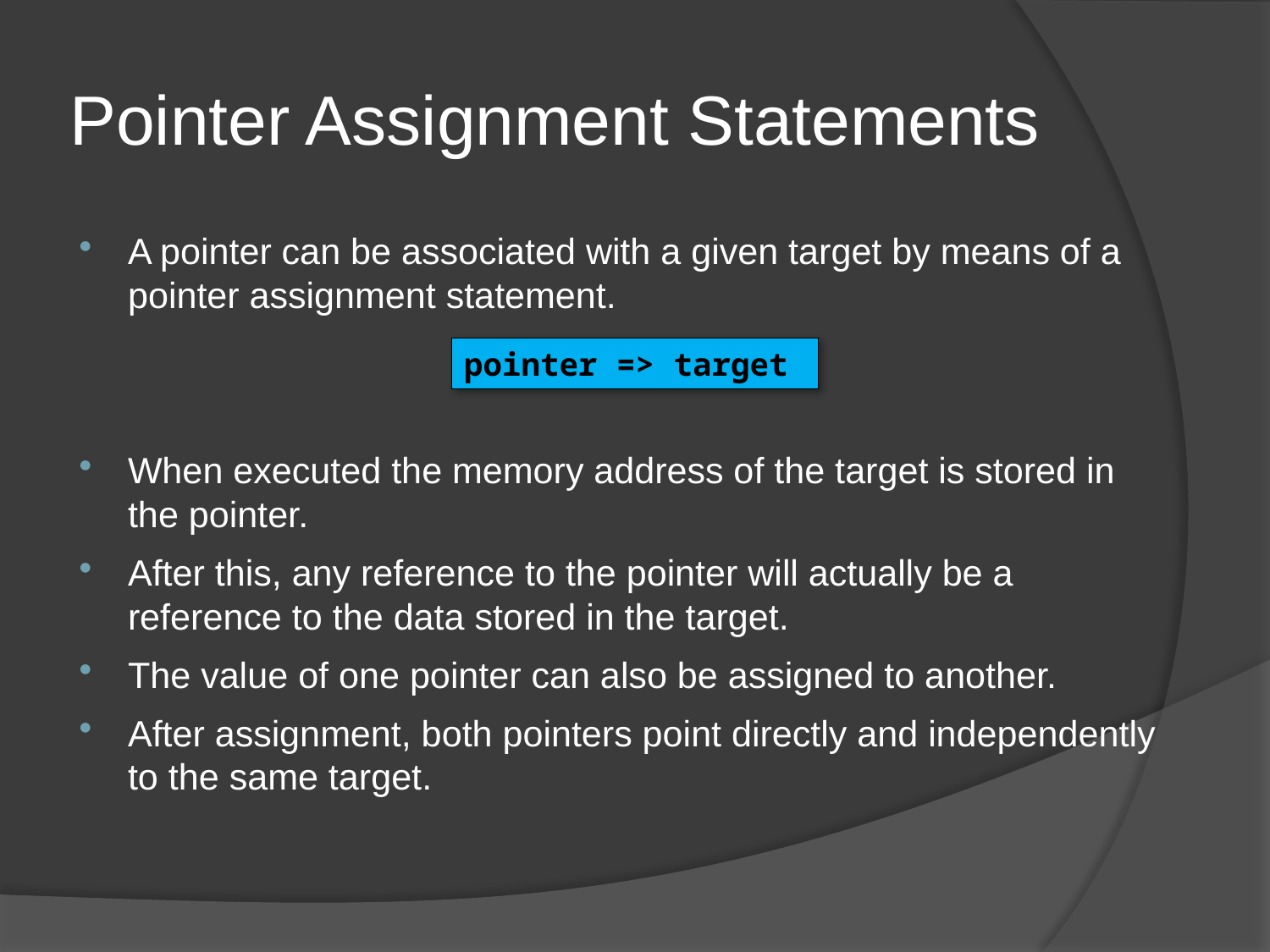

# Pointer Assignment Statements
A pointer can be associated with a given target by means of a pointer assignment statement.

When executed the memory address of the target is stored in the pointer.
After this, any reference to the pointer will actually be a reference to the data stored in the target.
The value of one pointer can also be assigned to another.
After assignment, both pointers point directly and independently to the same target.
pointer => target